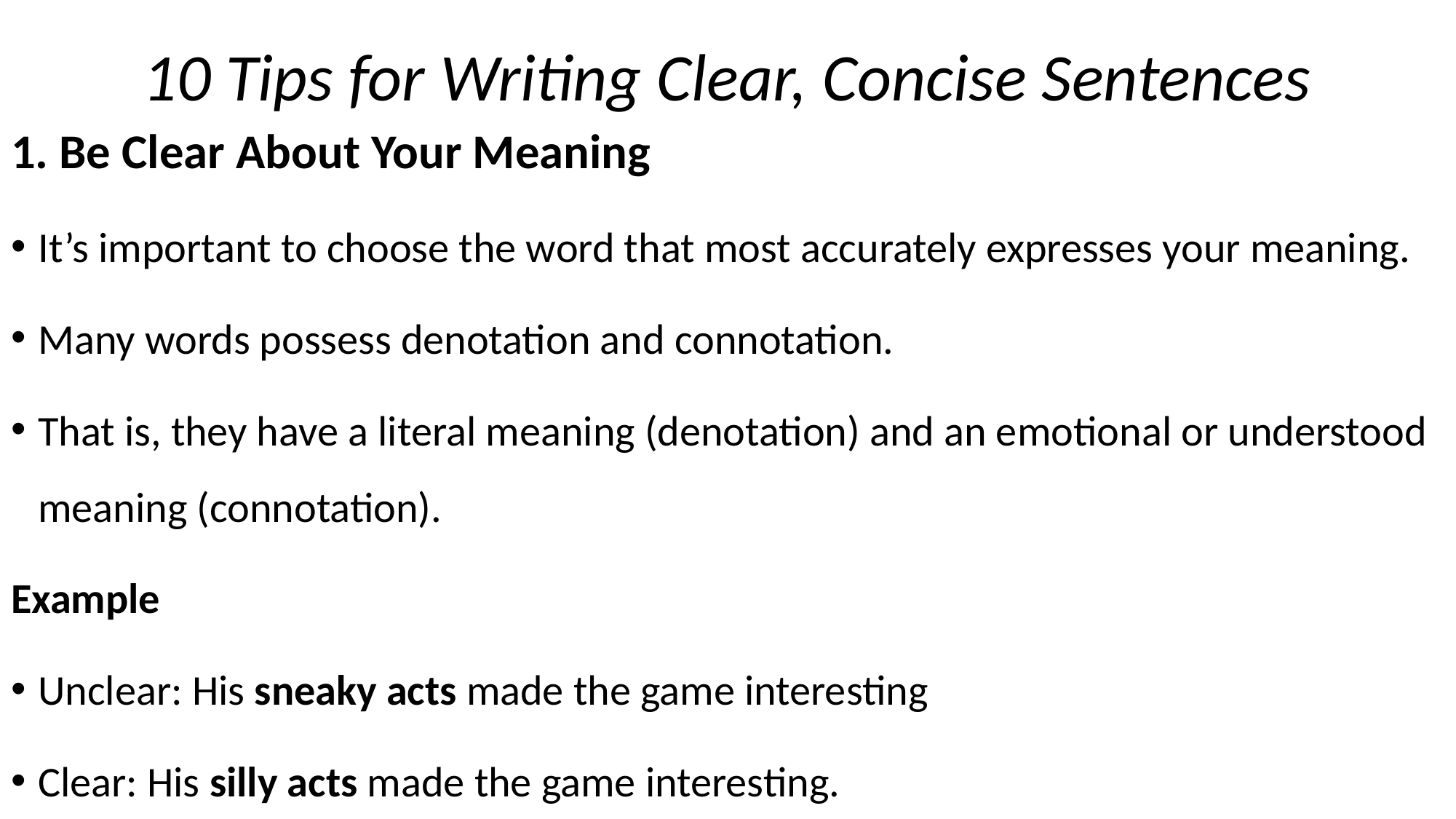

# 10 Tips for Writing Clear, Concise Sentences
1. Be Clear About Your Meaning
It’s important to choose the word that most accurately expresses your meaning.
Many words possess denotation and connotation.
That is, they have a literal meaning (denotation) and an emotional or understood meaning (connotation).
Example
Unclear: His sneaky acts made the game interesting
Clear: His silly acts made the game interesting.